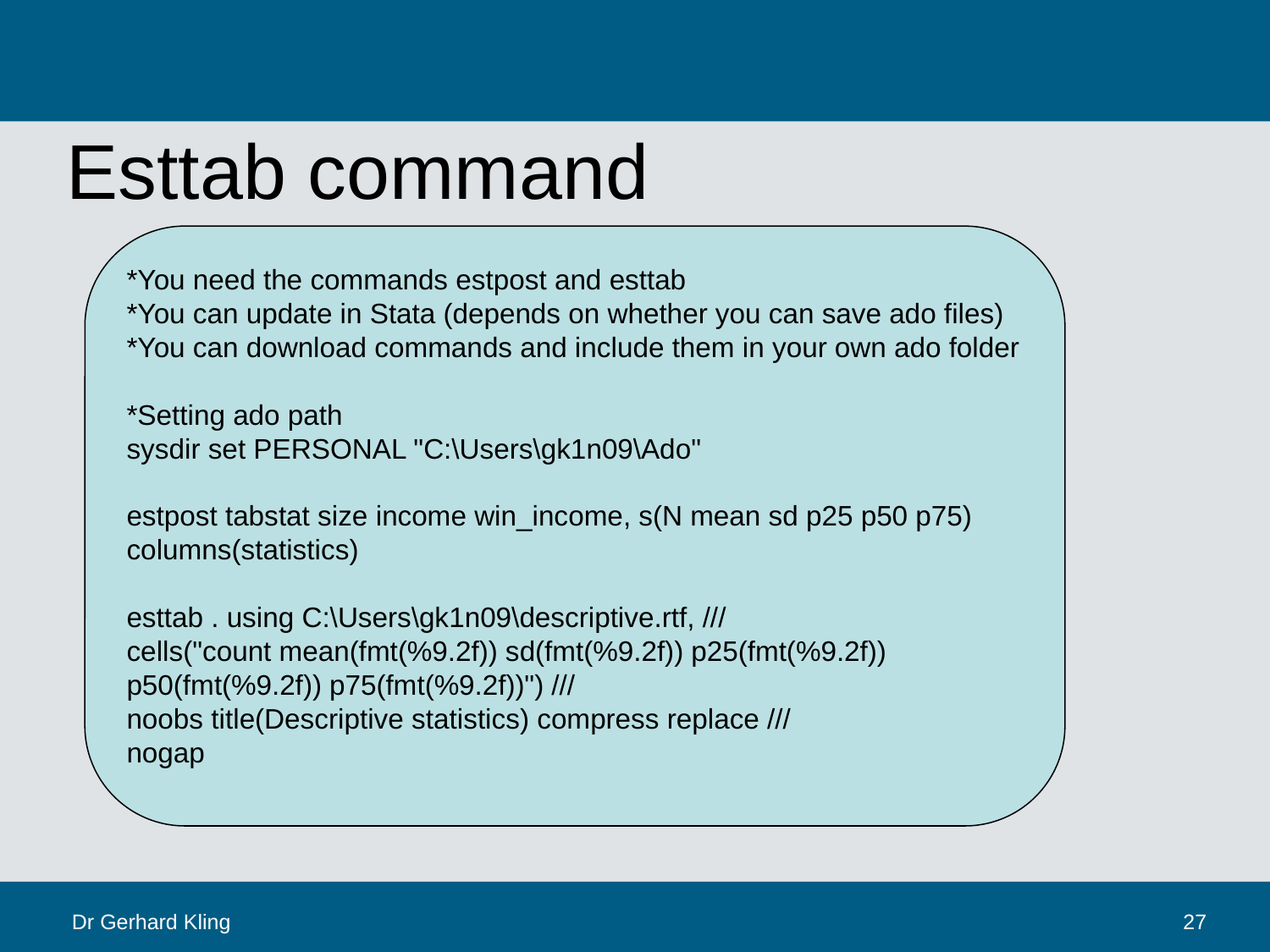

# Esttab command
*You need the commands estpost and esttab
*You can update in Stata (depends on whether you can save ado files)
*You can download commands and include them in your own ado folder

*Setting ado path
sysdir set PERSONAL "C:\Users\gk1n09\Ado"

estpost tabstat size income win_income, s(N mean sd p25 p50 p75) columns(statistics)

esttab . using C:\Users\gk1n09\descriptive.rtf, ///
cells("count mean(fmt(%9.2f)) sd(fmt(%9.2f)) p25(fmt(%9.2f)) p50(fmt(%9.2f)) p75(fmt(%9.2f))") ///
noobs title(Descriptive statistics) compress replace ///
nogap
Dr Gerhard Kling
27